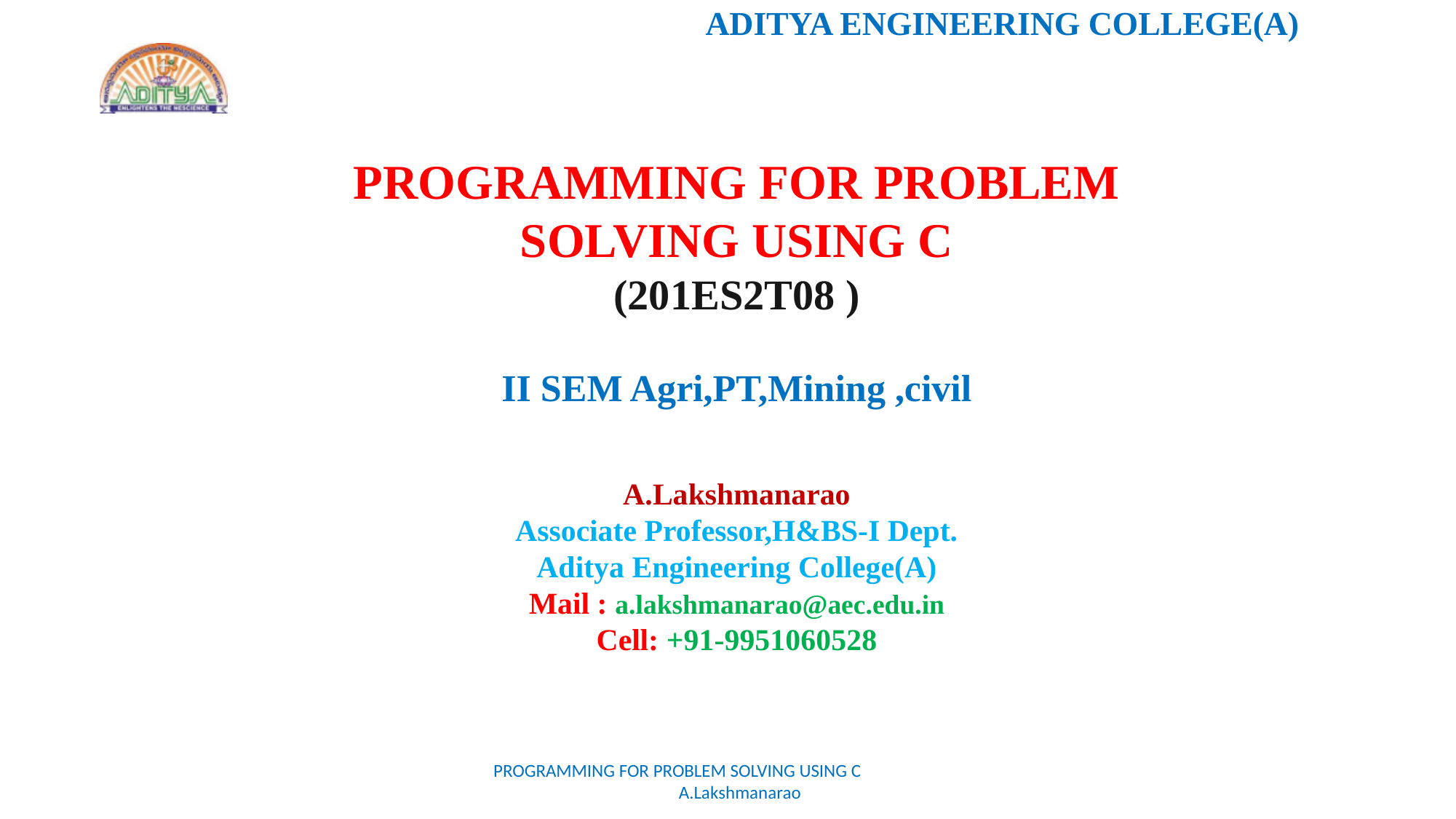

PROGRAMMING FOR PROBLEM SOLVING USING C
(201ES2T08 )

II SEM Agri,PT,Mining ,civil

A.Lakshmanarao
Associate Professor,H&BS-I Dept.
Aditya Engineering College(A)
Mail : a.lakshmanarao@aec.edu.in
Cell: +91-9951060528
PROGRAMMING FOR PROBLEM SOLVING USING C                               A.Lakshmanarao